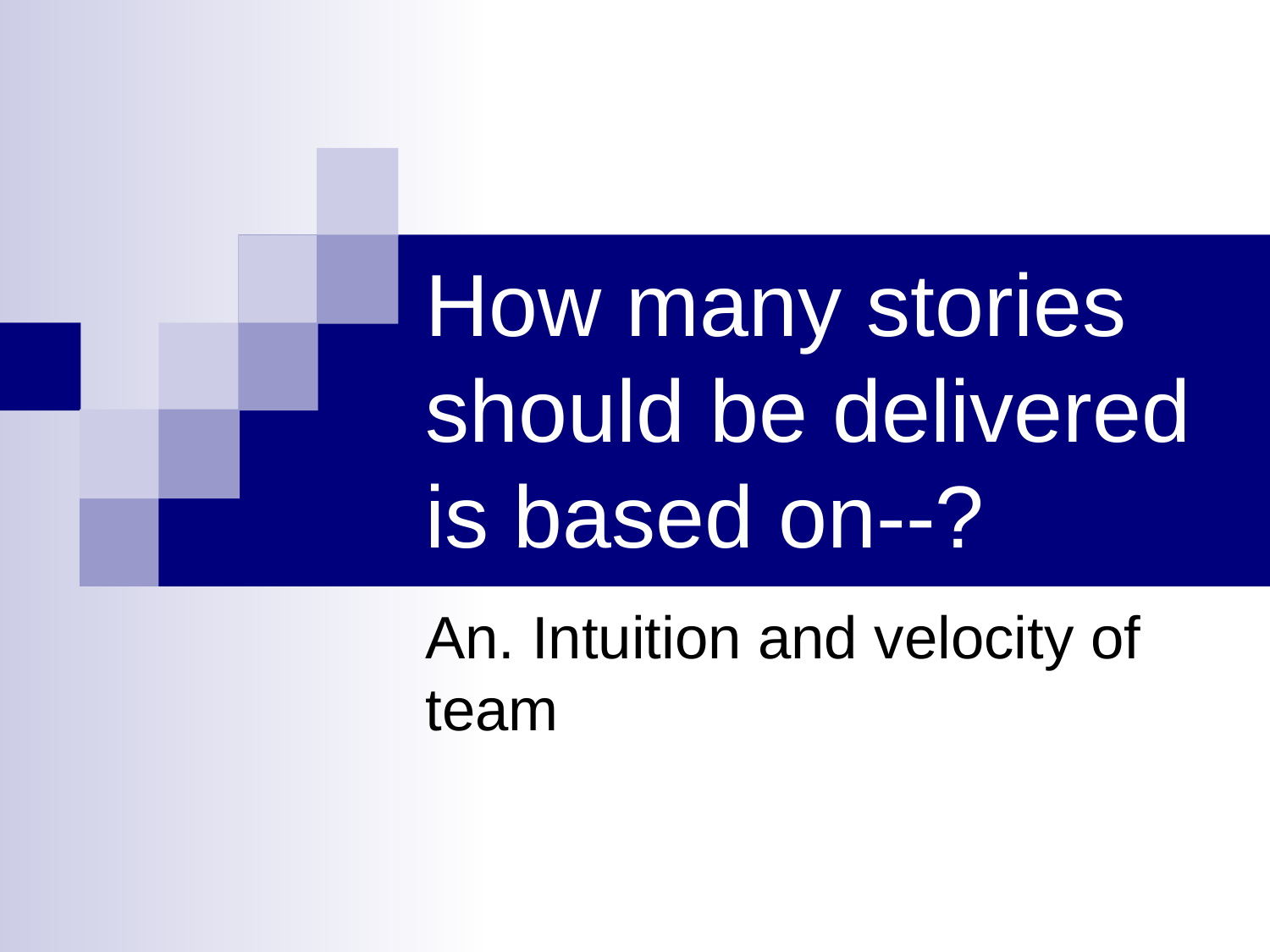

# How many stories should be delivered is based on--?
An. Intuition and velocity of team